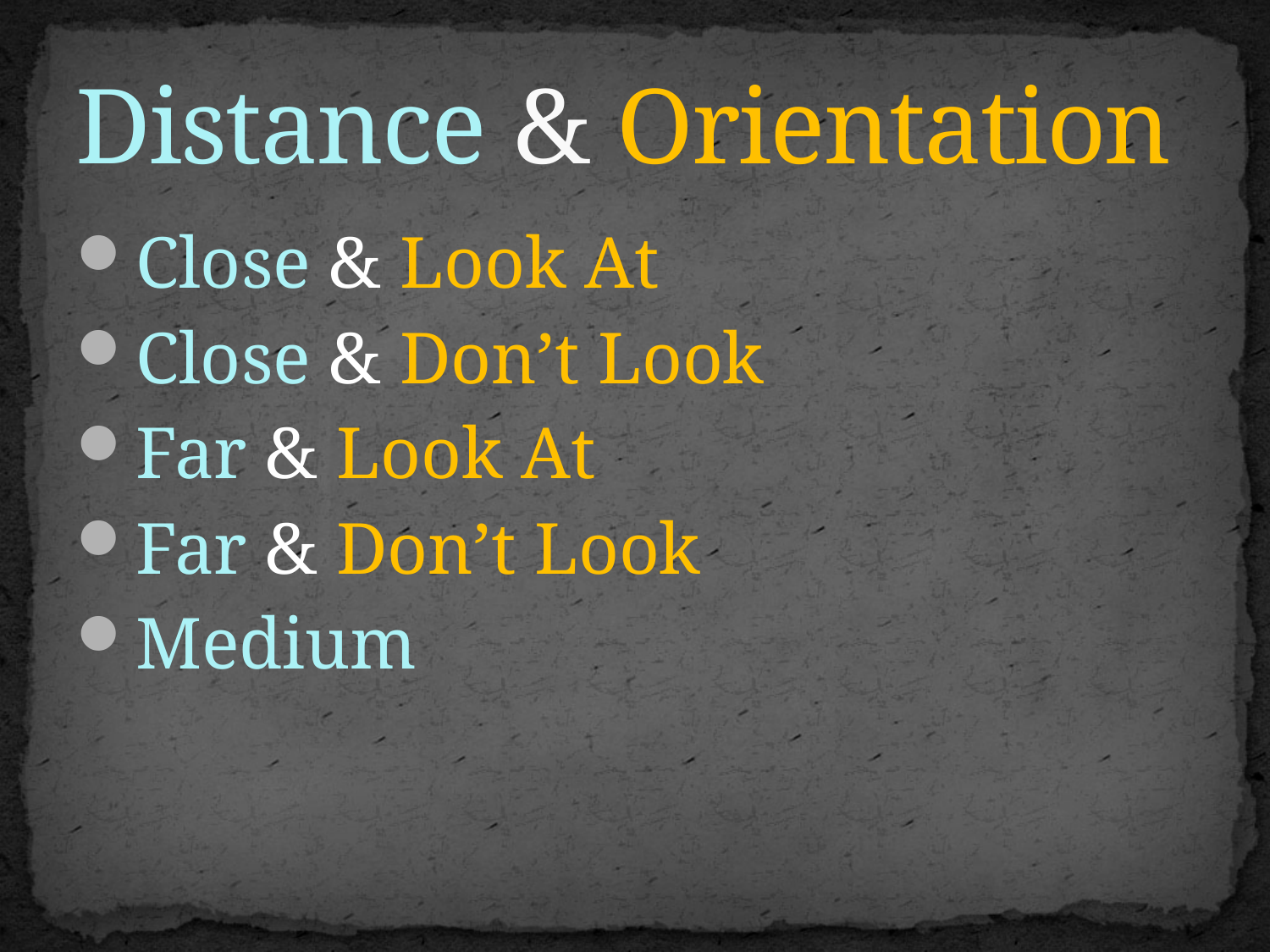

# Distance & Orientation
Close & Look At
Close & Don’t Look
Far & Look At
Far & Don’t Look
Medium